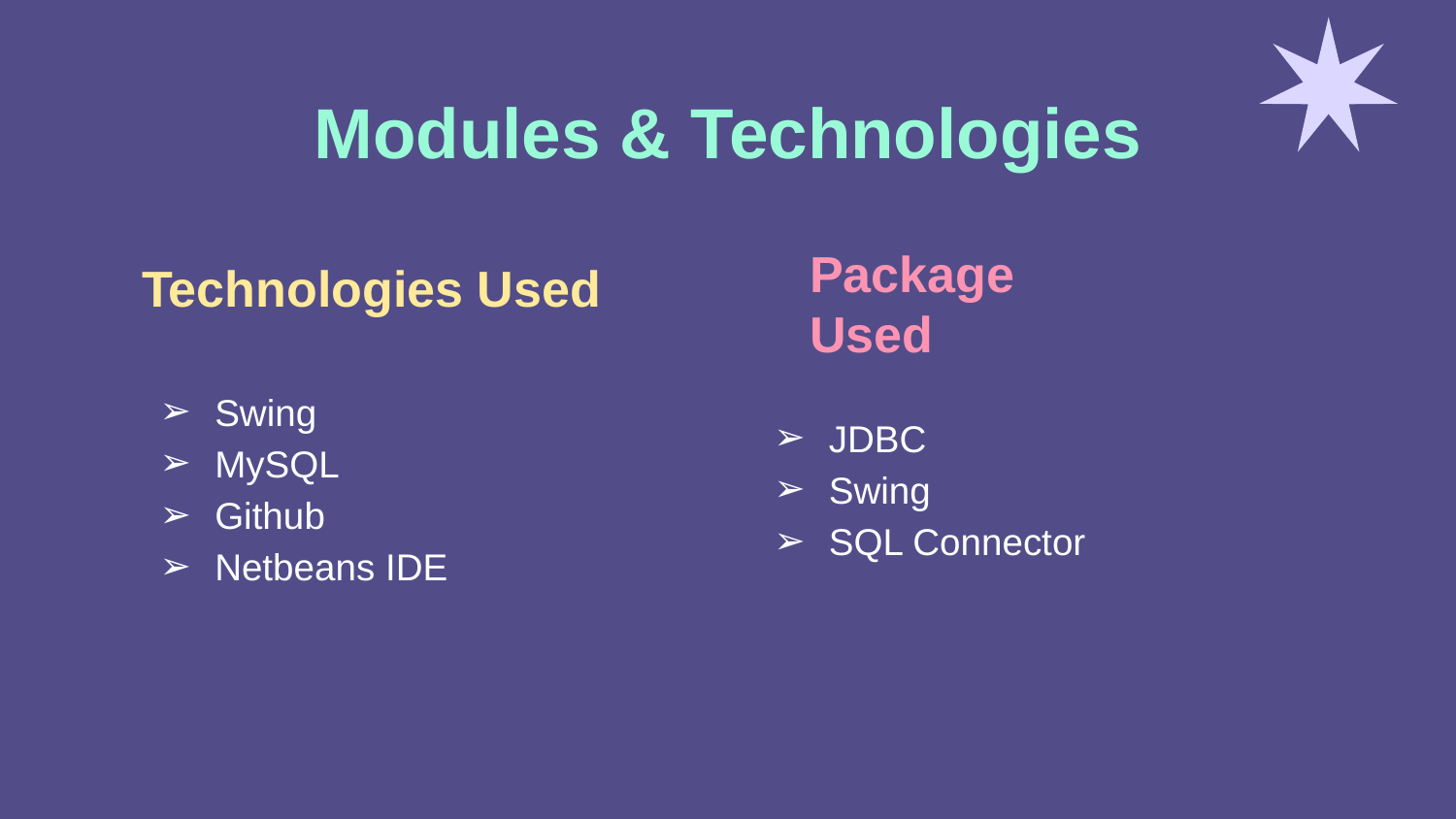

# Modules & Technologies
Technologies Used
Package Used
Swing
MySQL
Github
Netbeans IDE
JDBC
Swing
SQL Connector